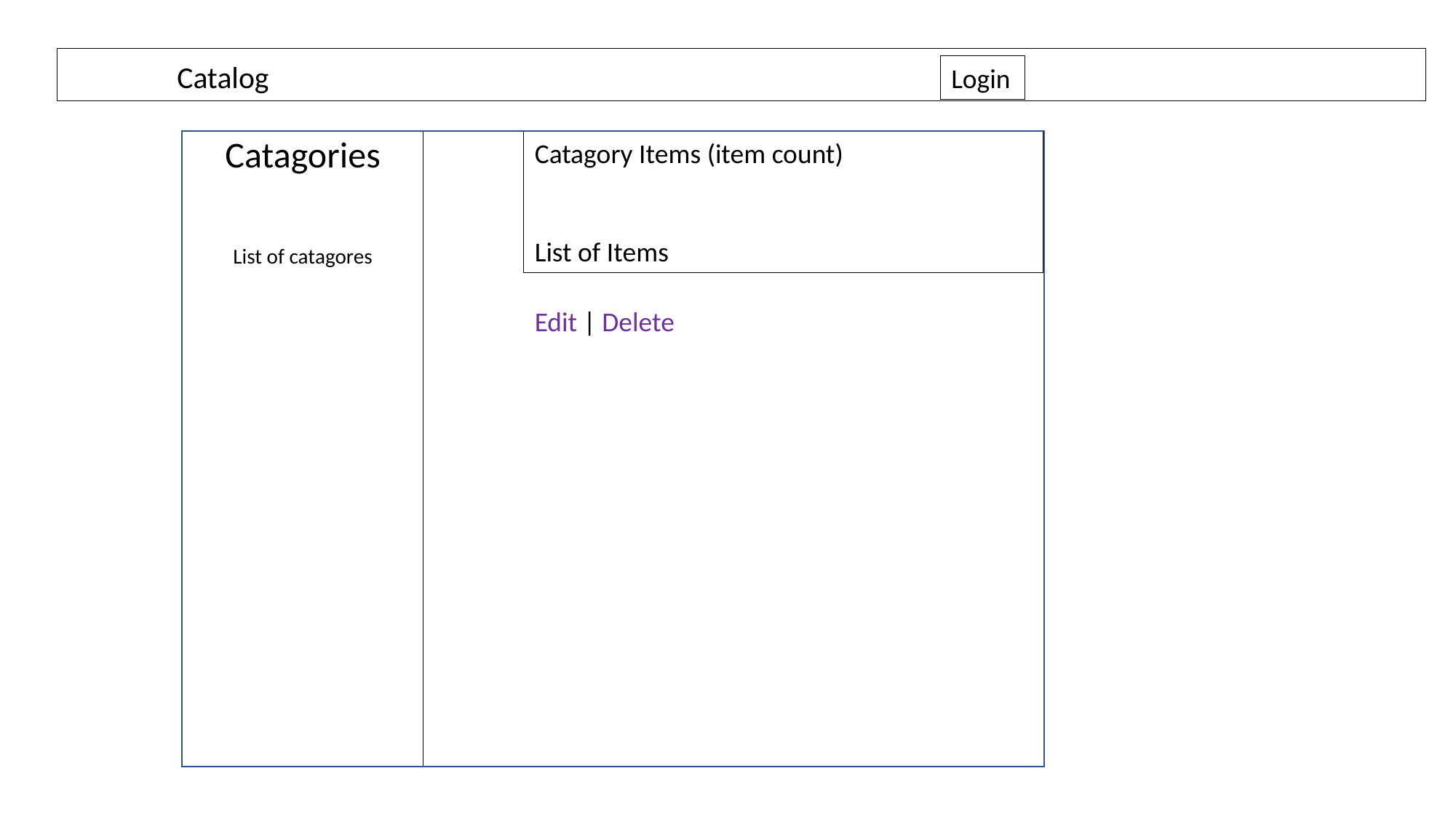

# Catalog
Login
Catagories

List of catagores

Catagory Items (item count)

List of Items
Edit | Delete